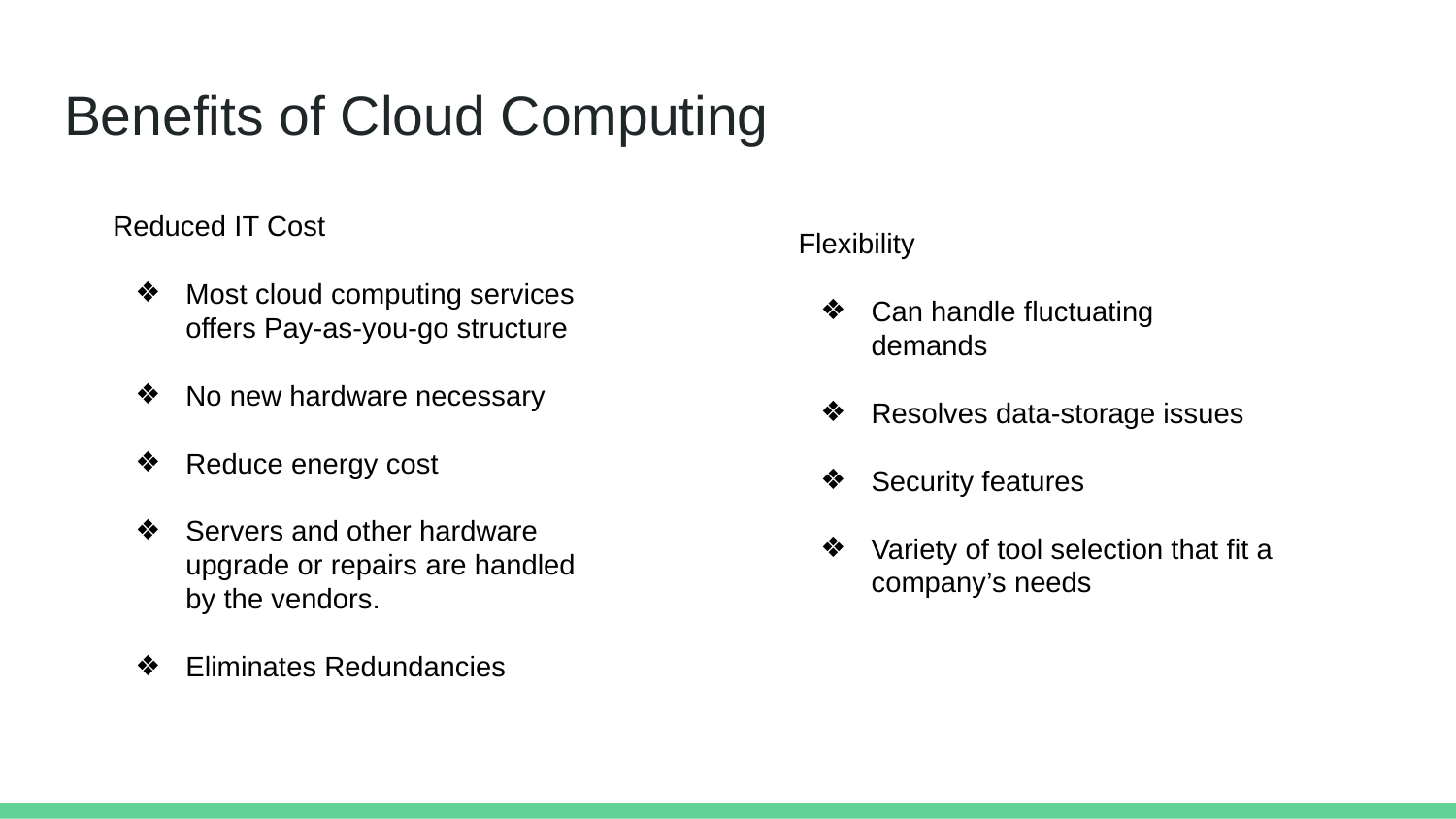

# Benefits of Cloud Computing
Reduced IT Cost

Most cloud computing services offers Pay-as-you-go structure

No new hardware necessary

Reduce energy cost

Servers and other hardware upgrade or repairs are handled by the vendors.

Eliminates Redundancies
Flexibility

Can handle fluctuating demands

Resolves data-storage issues

Security features

Variety of tool selection that fit a company’s needs